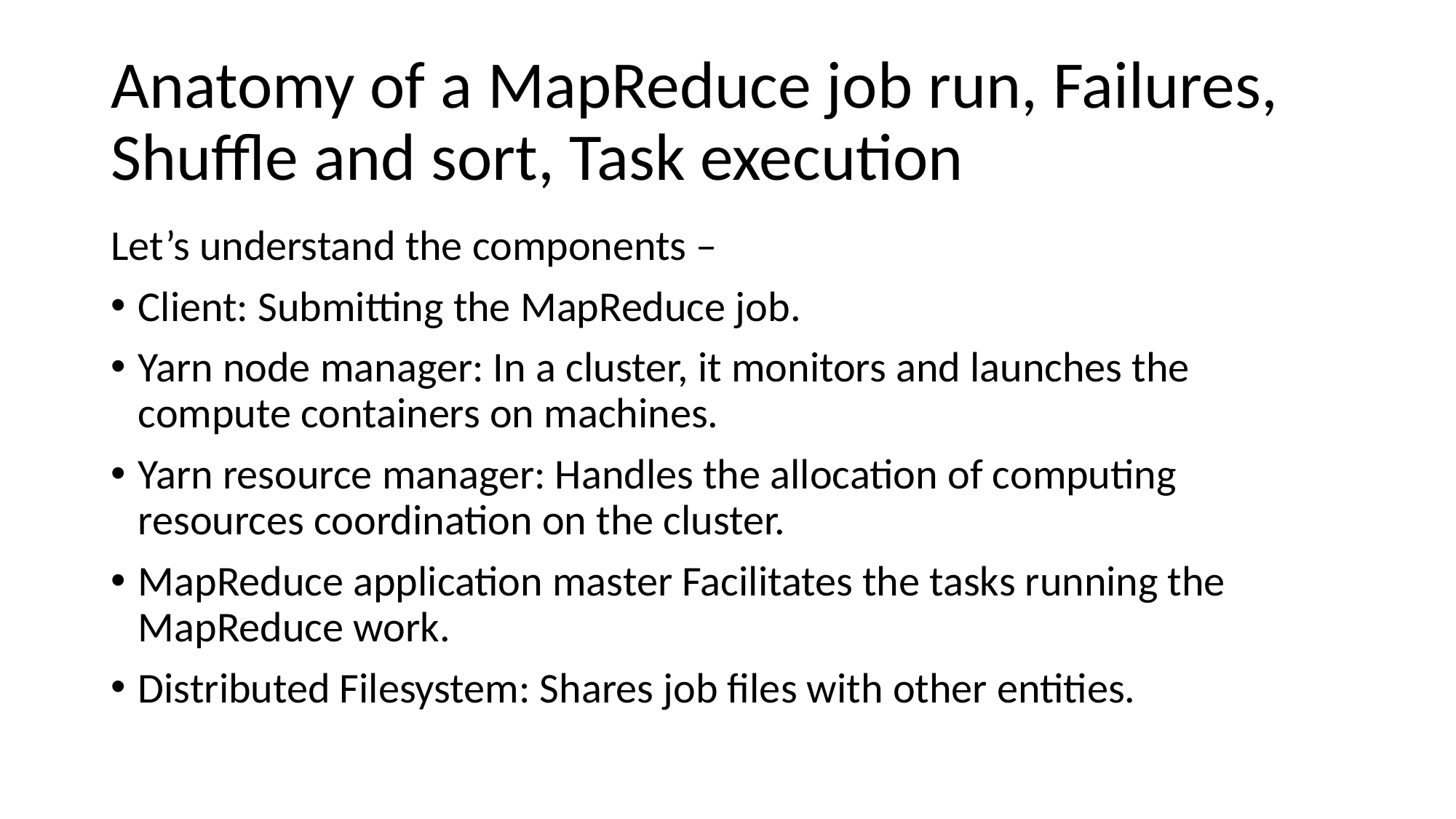

# Anatomy of a MapReduce job run, Failures, Shuffle and sort, Task execution
Let’s understand the components –
Client: Submitting the MapReduce job.
Yarn node manager: In a cluster, it monitors and launches the compute containers on machines.
Yarn resource manager: Handles the allocation of computing resources coordination on the cluster.
MapReduce application master Facilitates the tasks running the MapReduce work.
Distributed Filesystem: Shares job files with other entities.